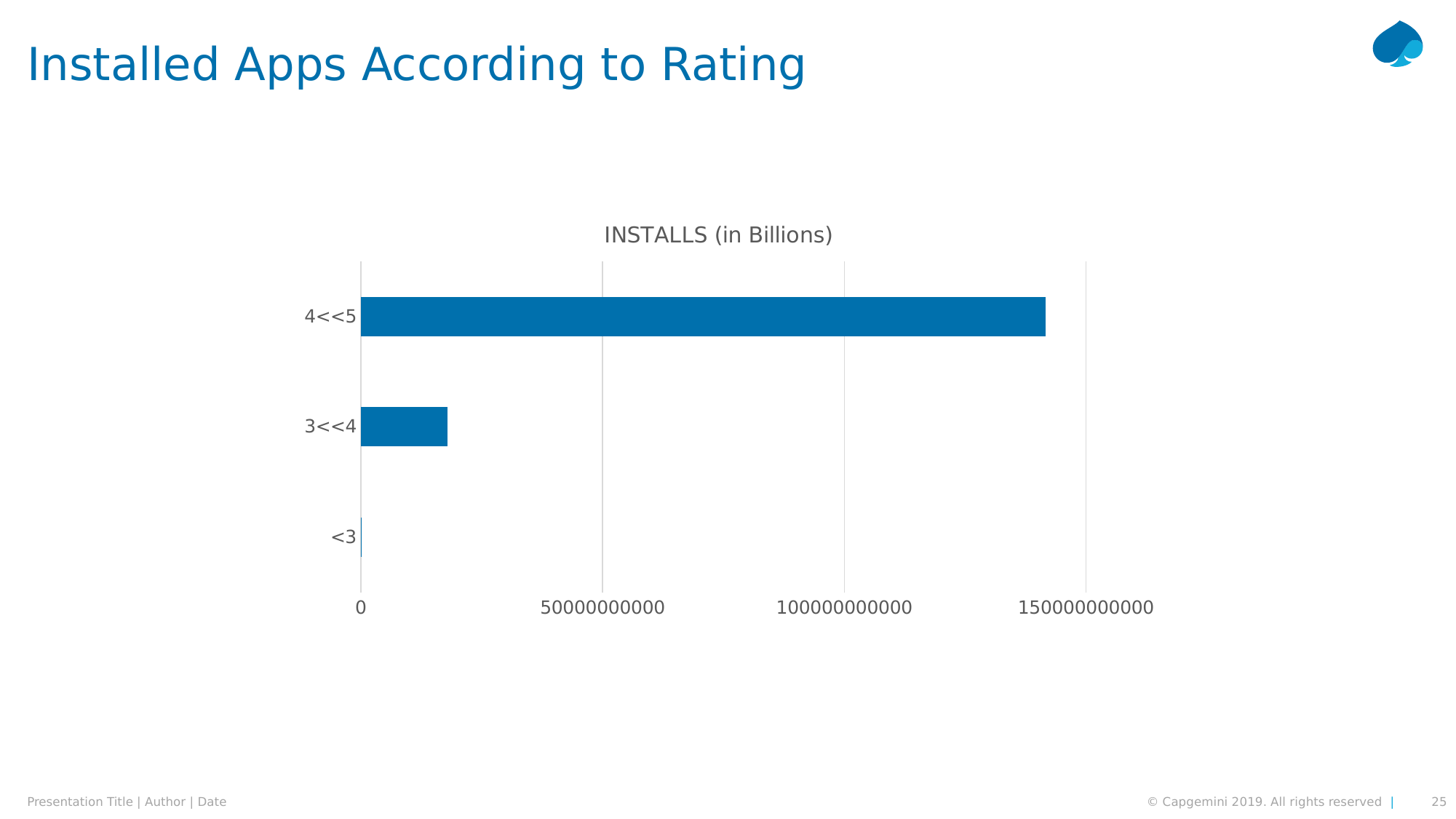

# Installed Apps According to Rating

### Chart: INSTALLS (in Billions)

| Category | installs |
|---|---|
| <3 | 27518075.0 |
| 3<<4 | 17960947010.0 |
| 4<<5 | 141598273363.0 |